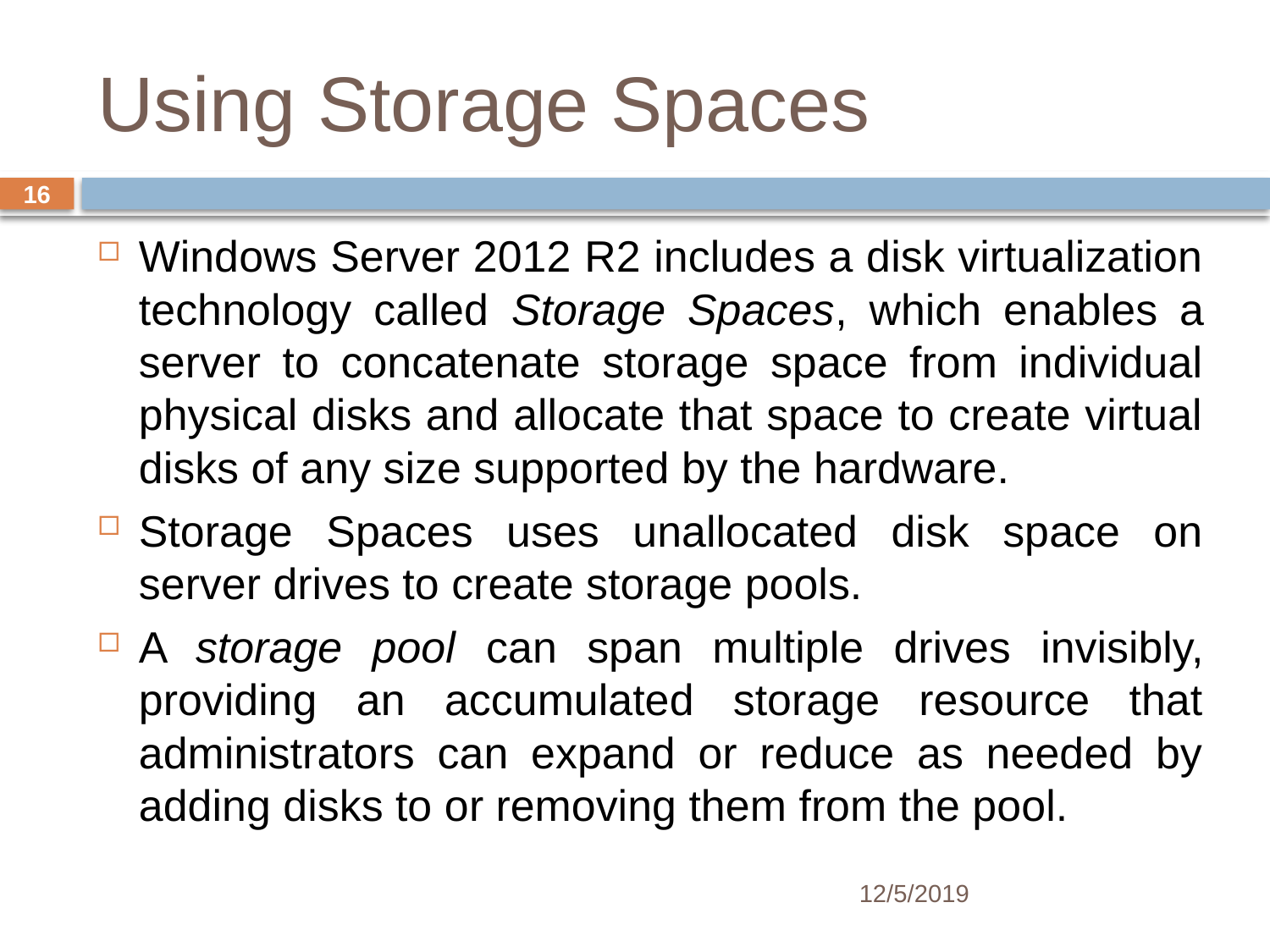

# Using Storage Spaces
16
Windows Server 2012 R2 includes a disk virtualization technology called Storage Spaces, which enables a server to concatenate storage space from individual physical disks and allocate that space to create virtual disks of any size supported by the hardware.
Storage Spaces uses unallocated disk space on server drives to create storage pools.
A storage pool can span multiple drives invisibly, providing an accumulated storage resource that administrators can expand or reduce as needed by adding disks to or removing them from the pool.

12/5/2019